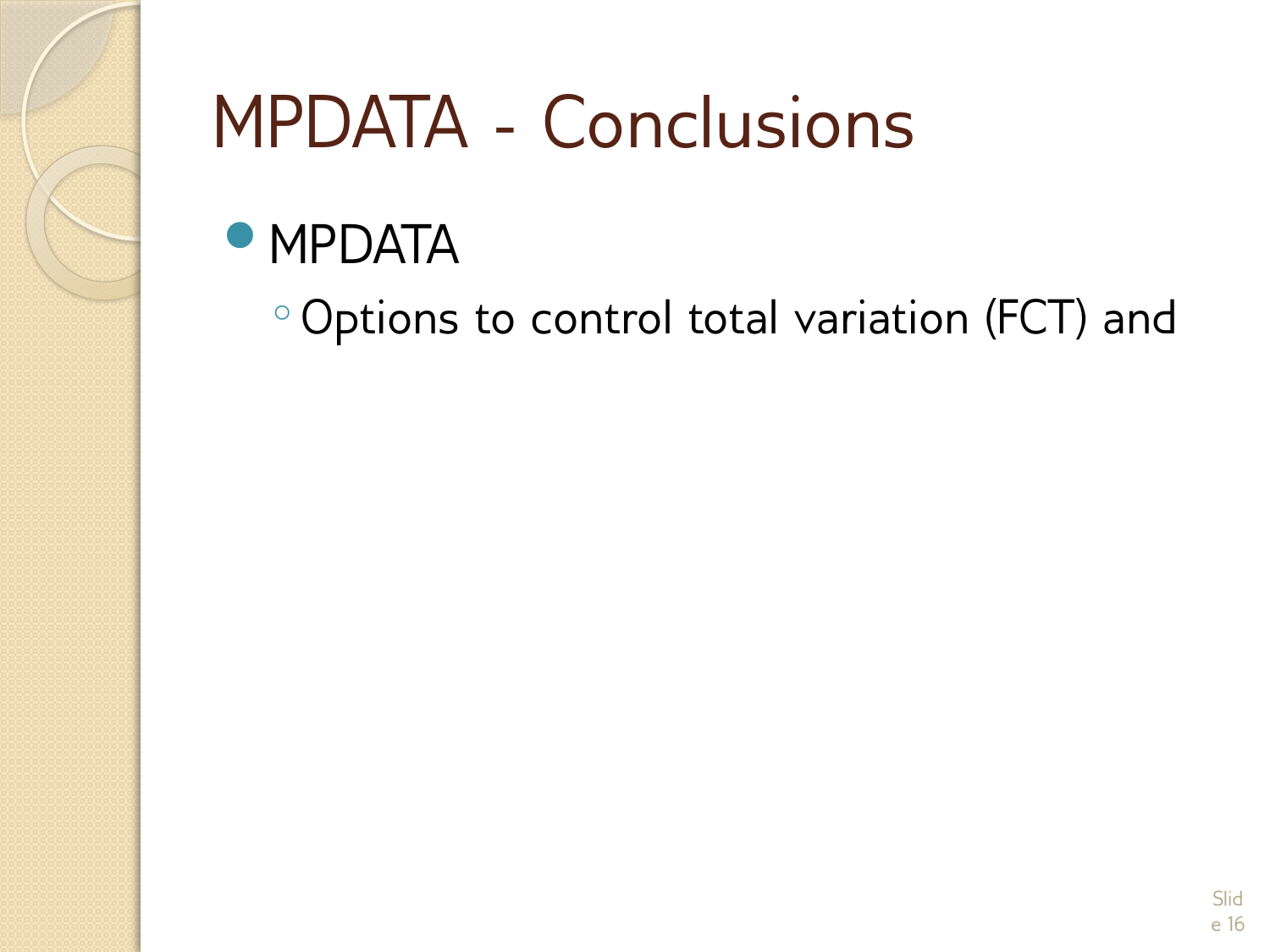

# MPDATA - Conclusions
MPDATA
Options to control total variation (FCT) and
Slide 16